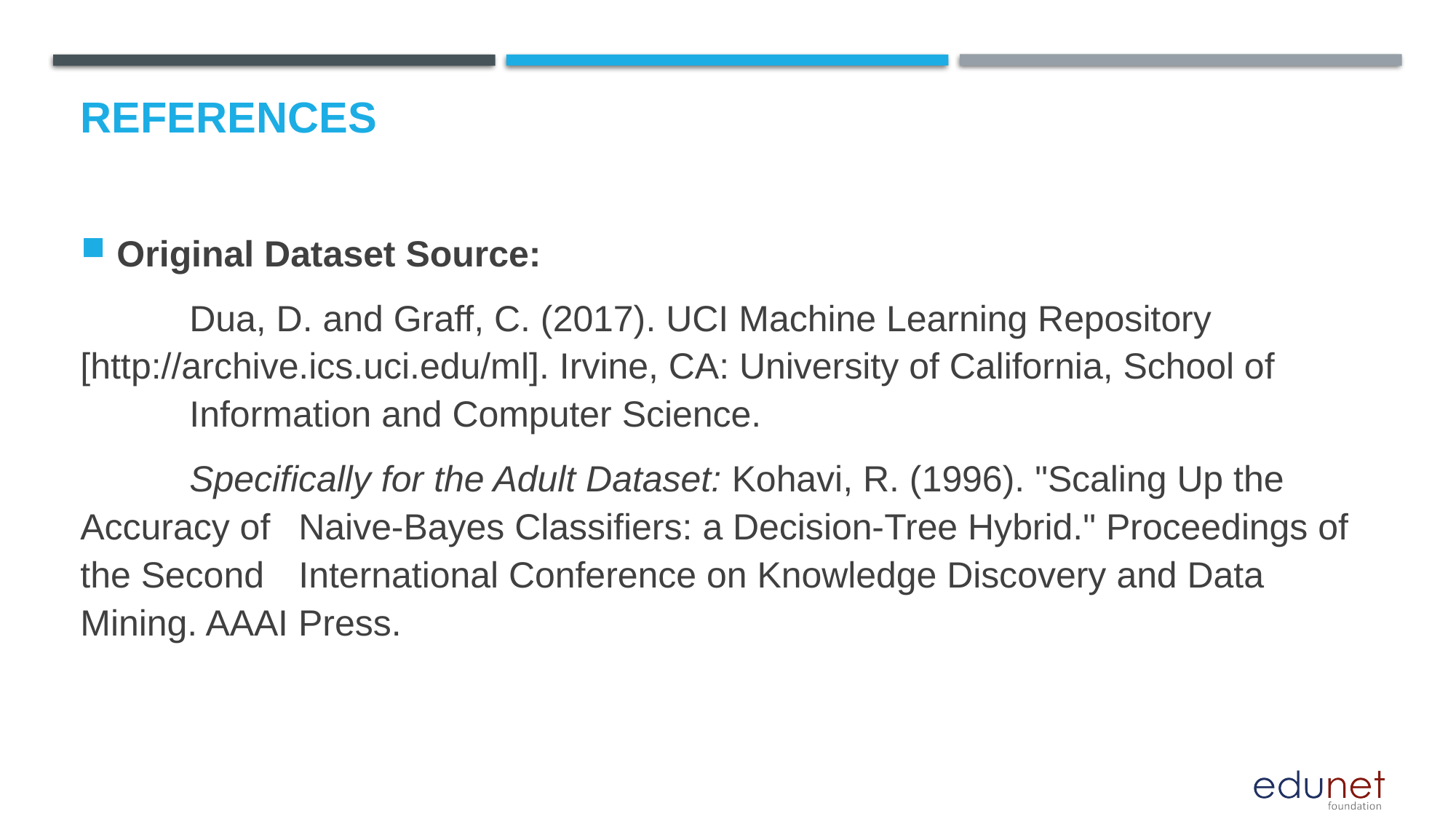

# References
Original Dataset Source:
	Dua, D. and Graff, C. (2017). UCI Machine Learning Repository 	[http://archive.ics.uci.edu/ml]. Irvine, CA: University of California, School of 	Information and Computer Science.
	Specifically for the Adult Dataset: Kohavi, R. (1996). "Scaling Up the Accuracy of 	Naive-Bayes Classifiers: a Decision-Tree Hybrid." Proceedings of the Second 	International Conference on Knowledge Discovery and Data Mining. AAAI Press.